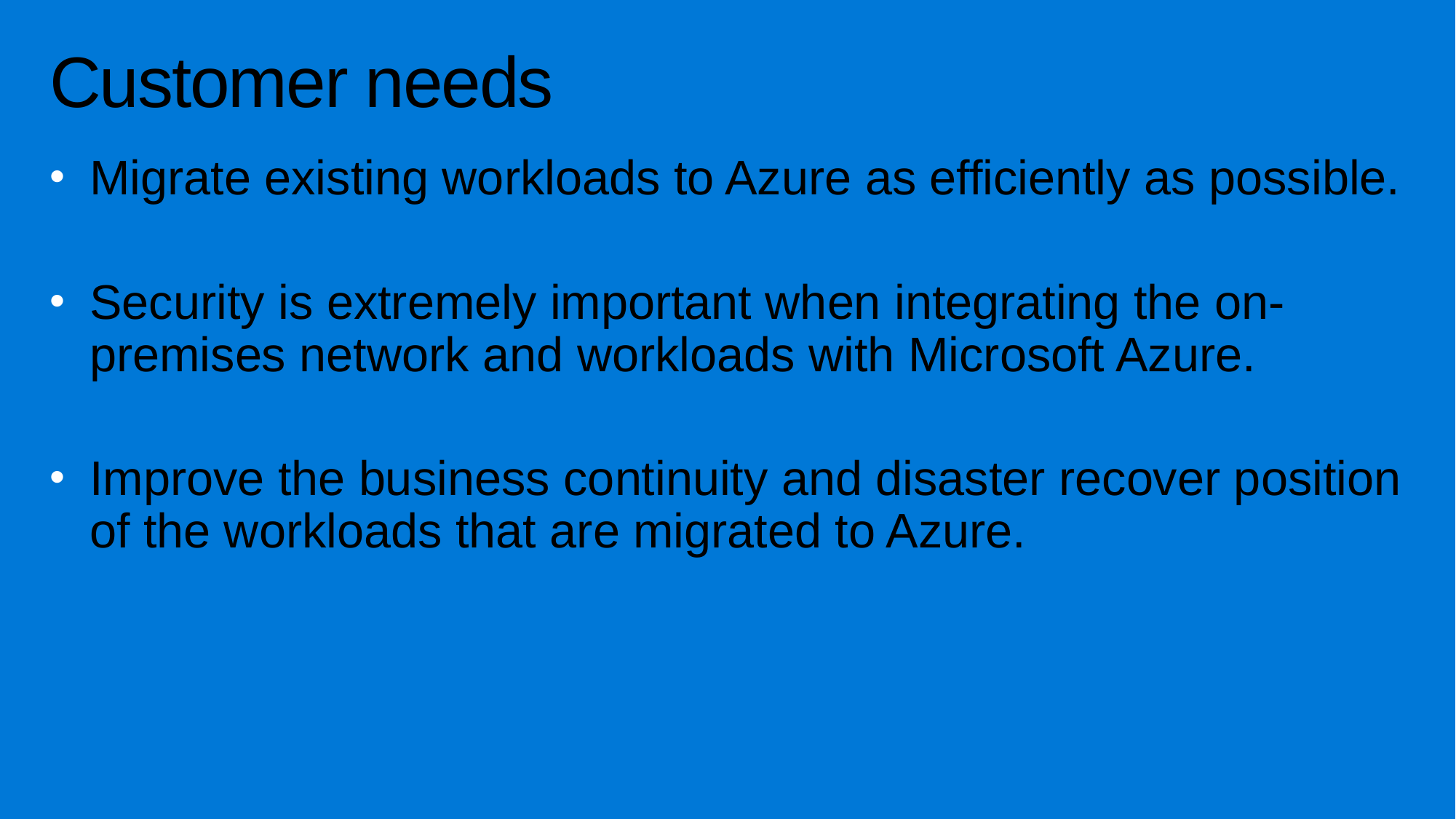

# Customer needs
Migrate existing workloads to Azure as efficiently as possible.

Security is extremely important when integrating the on-premises network and workloads with Microsoft Azure.

Improve the business continuity and disaster recover position of the workloads that are migrated to Azure.